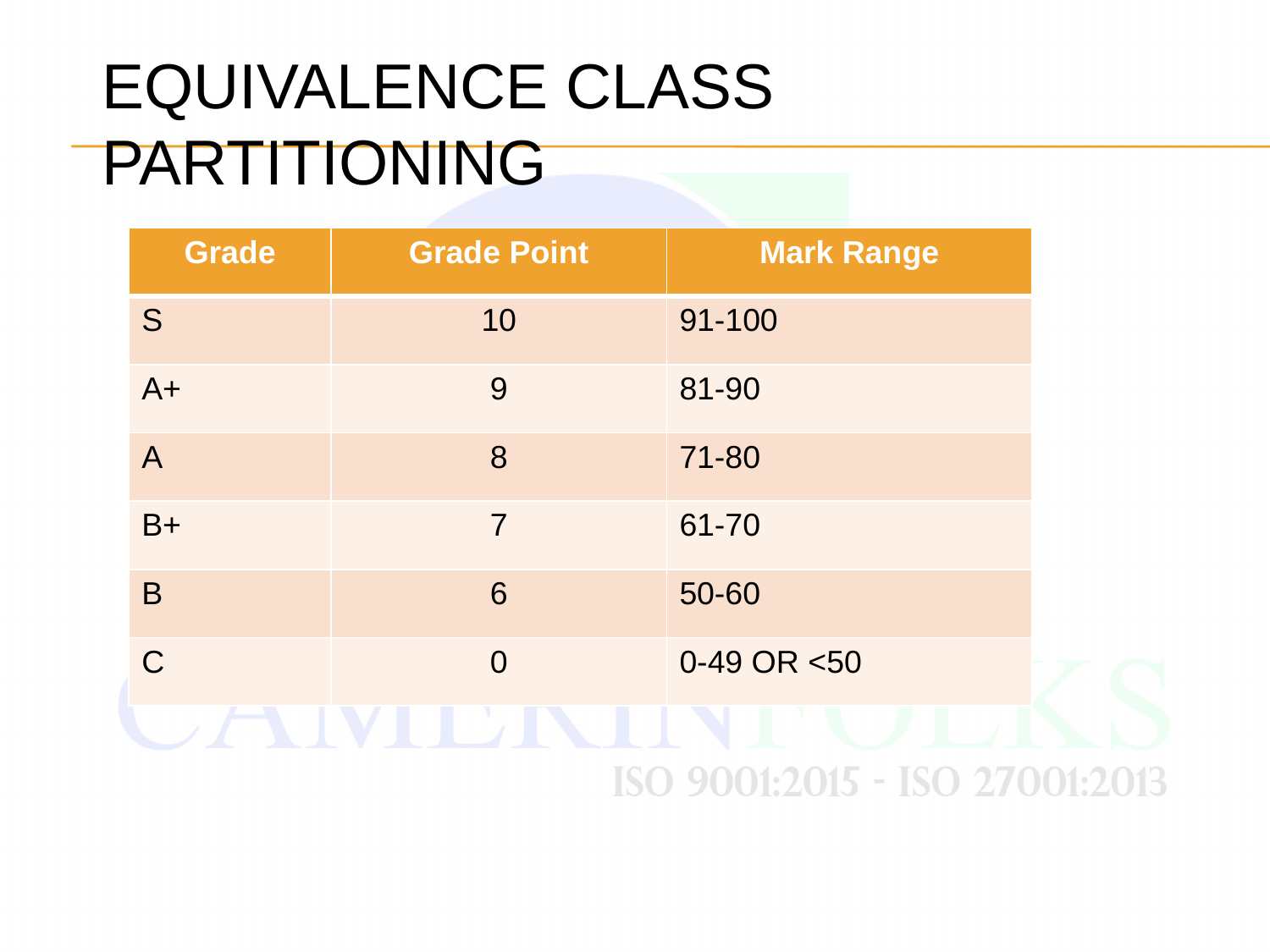

# Equivalence class partitioning
| Grade | Grade Point | Mark Range |
| --- | --- | --- |
| S | 10 | 91-100 |
| A+ | 9 | 81-90 |
| A | 8 | 71-80 |
| B+ | 7 | 61-70 |
| B | 6 | 50-60 |
| C | 0 | 0-49 OR <50 |